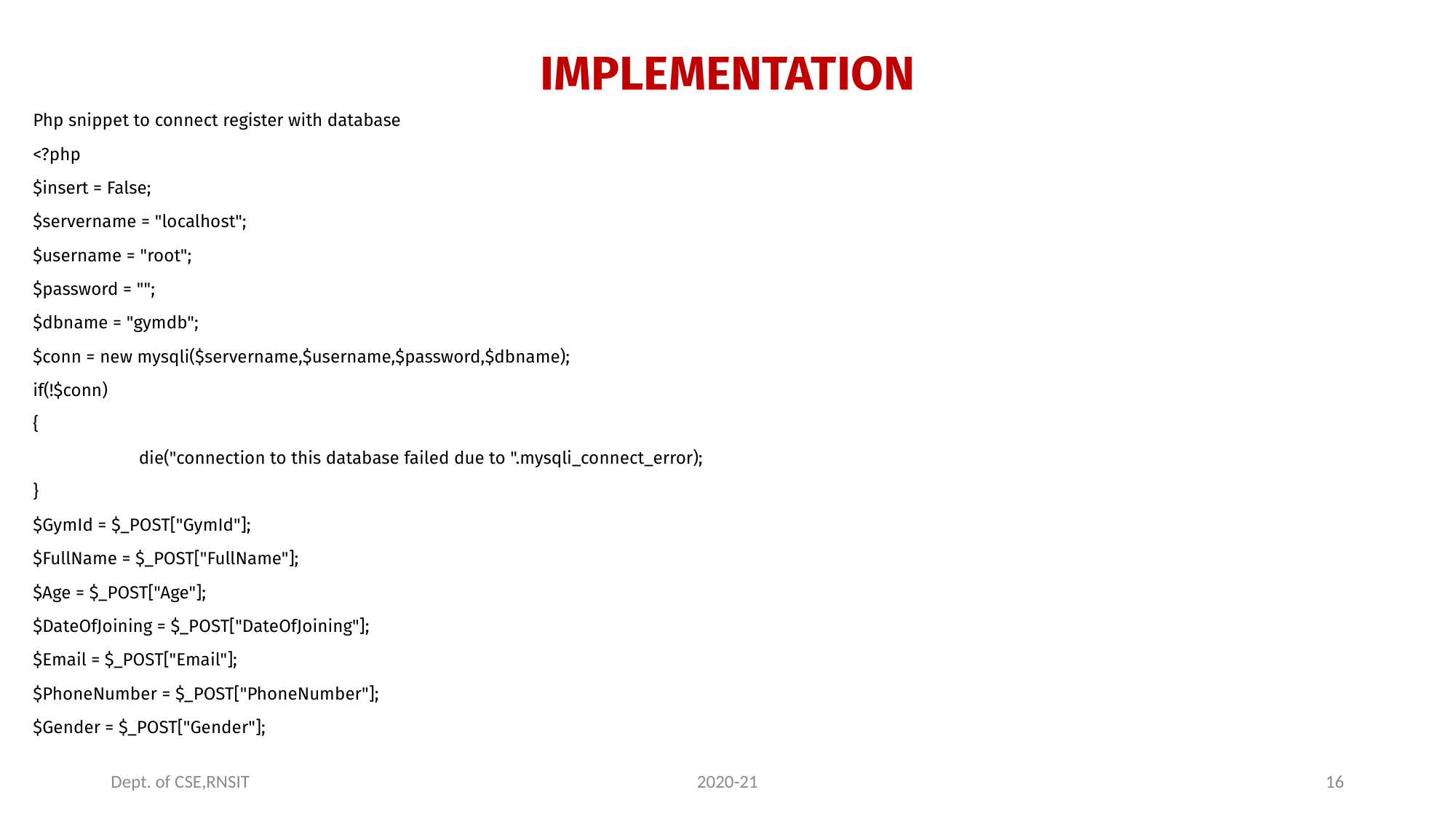

# IMPLEMENTATION
Php snippet to connect register with database
<?php
$insert = False;
$servername = "localhost";
$username = "root";
$password = "";
$dbname = "gymdb";
$conn = new mysqli($servername,$username,$password,$dbname);
if(!$conn)
{
	die("connection to this database failed due to ".mysqli_connect_error);
}
$GymId = $_POST["GymId"];
$FullName = $_POST["FullName"];
$Age = $_POST["Age"];
$DateOfJoining = $_POST["DateOfJoining"];
$Email = $_POST["Email"];
$PhoneNumber = $_POST["PhoneNumber"];
$Gender = $_POST["Gender"];

Dept. of CSE,RNSIT
2020-21
16